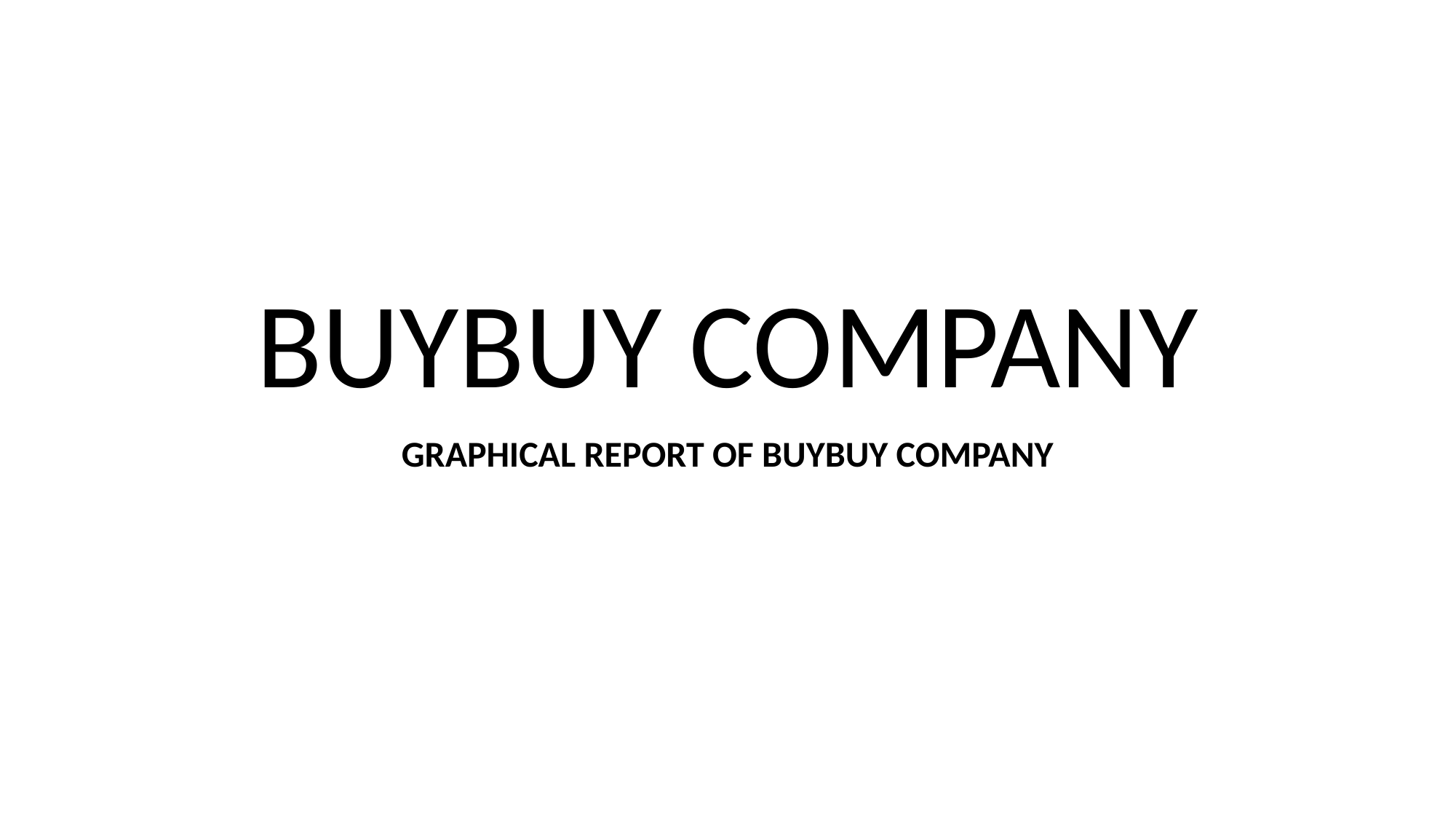

# BUYBUY COMPANY
GRAPHICAL REPORT OF BUYBUY COMPANY